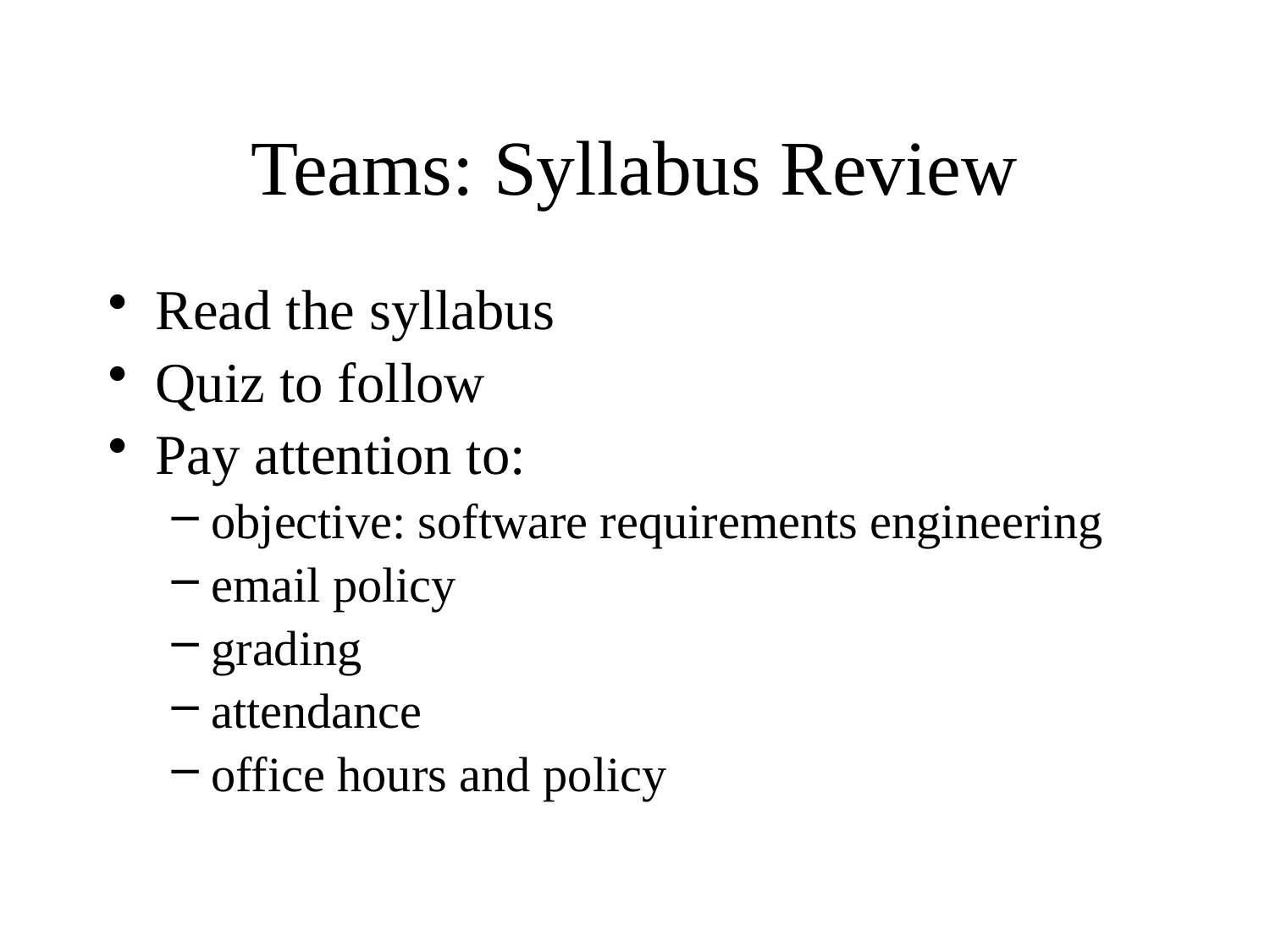

# Teams: Syllabus Review
Read the syllabus
Quiz to follow
Pay attention to:
objective: software requirements engineering
email policy
grading
attendance
office hours and policy